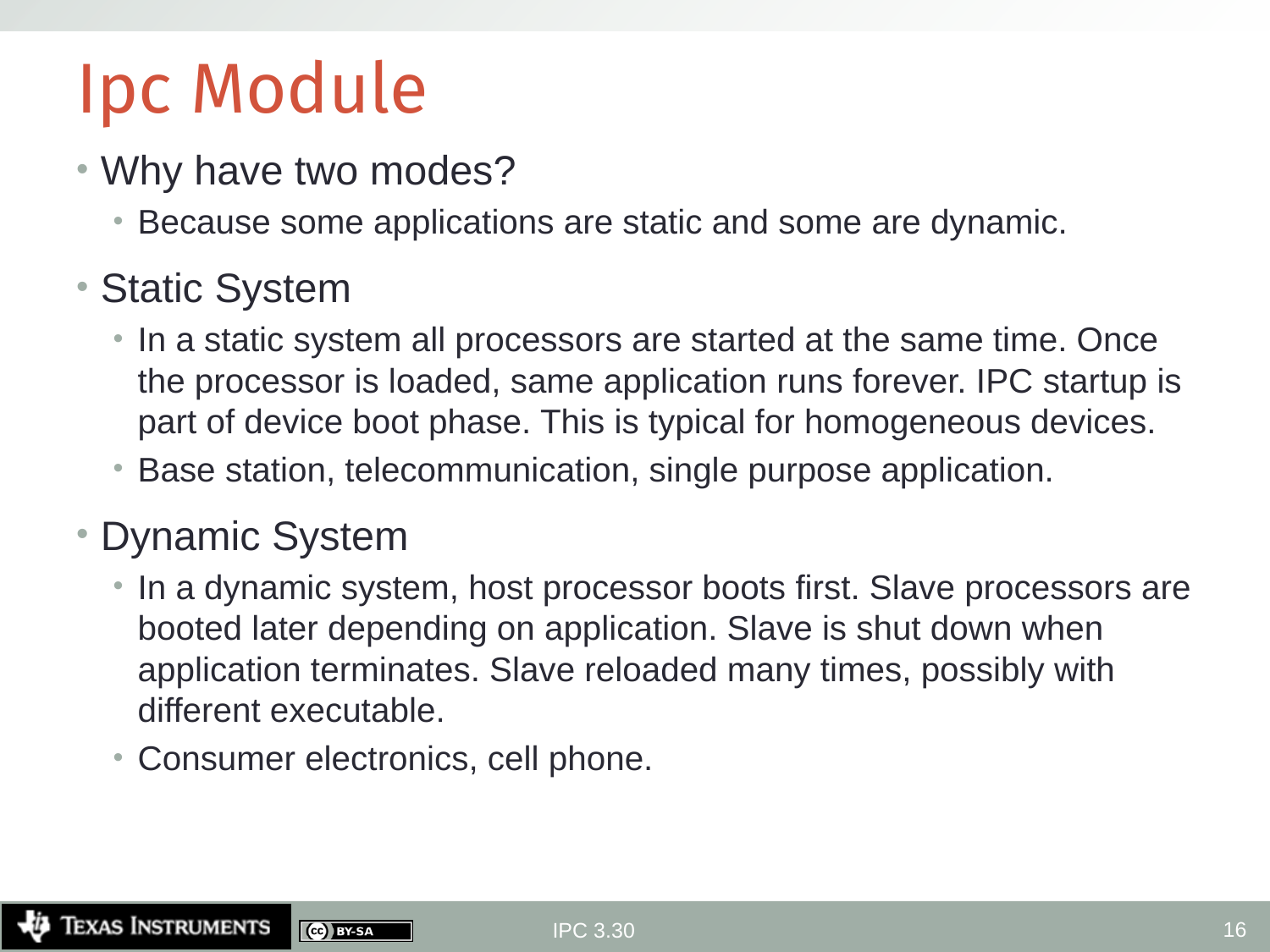

# Ipc Module
Why have two modes?
Because some applications are static and some are dynamic.
Static System
In a static system all processors are started at the same time. Once the processor is loaded, same application runs forever. IPC startup is part of device boot phase. This is typical for homogeneous devices.
Base station, telecommunication, single purpose application.
Dynamic System
In a dynamic system, host processor boots first. Slave processors are booted later depending on application. Slave is shut down when application terminates. Slave reloaded many times, possibly with different executable.
Consumer electronics, cell phone.
16
IPC 3.30